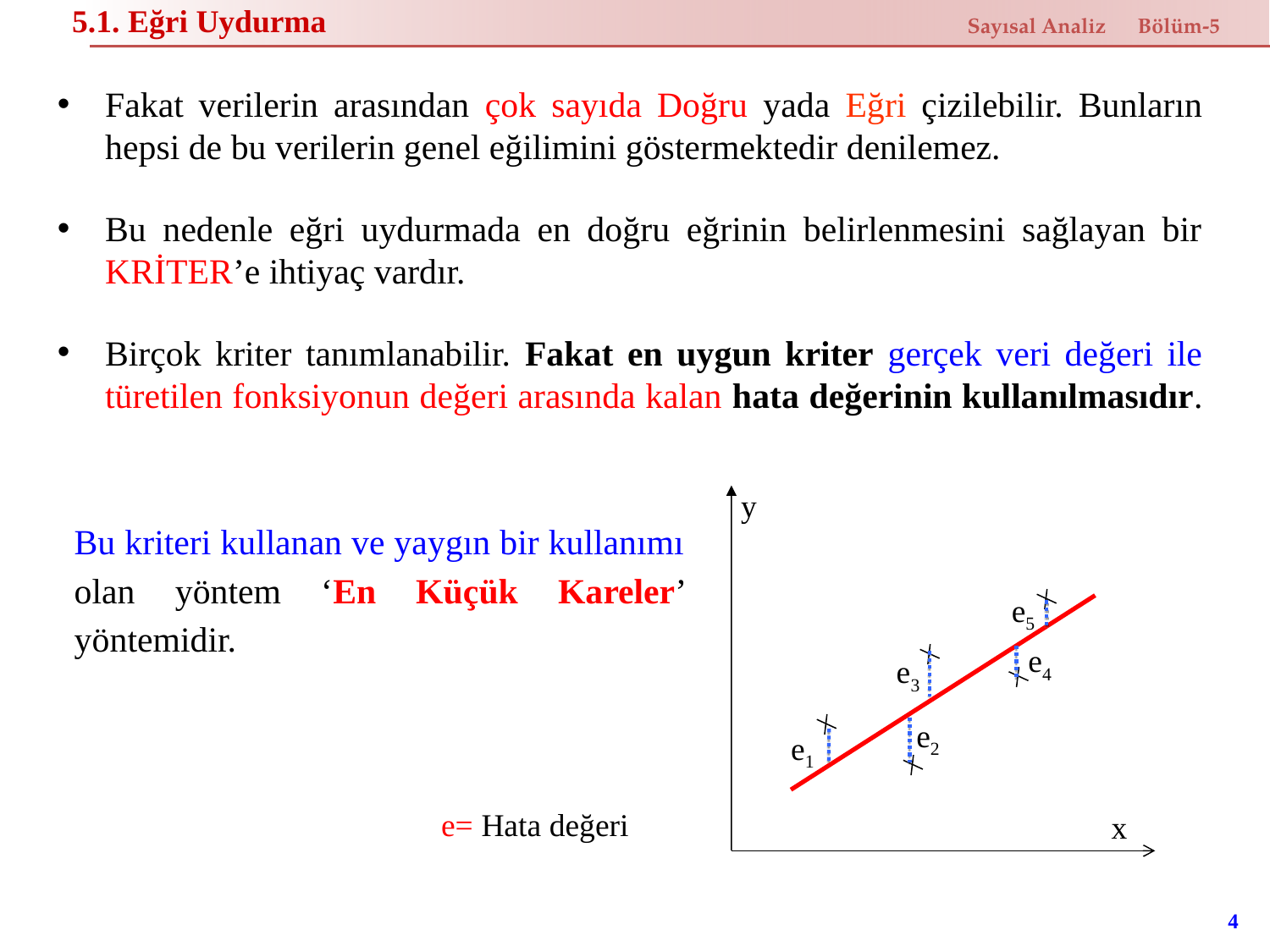

5.1. Eğri Uydurma

Sayısal Analiz      Bölüm-5

Fakat verilerin arasından çok sayıda Doğru yada Eğri çizilebilir. Bunların hepsi de bu verilerin genel eğilimini göstermektedir denilemez.

Bu nedenle eğri uydurmada en doğru eğrinin belirlenmesini sağlayan bir KRİTER’e ihtiyaç vardır.

Birçok kriter tanımlanabilir. Fakat en uygun kriter gerçek veri değeri ile türetilen fonksiyonun değeri arasında kalan hata değerinin kullanılmasıdır.

y

e5

e4

e3

e2
e1

x
Bu kriteri kullanan ve yaygın bir kullanımı olan yöntem ‘En Küçük Kareler’ yöntemidir.
e= Hata değeri
4